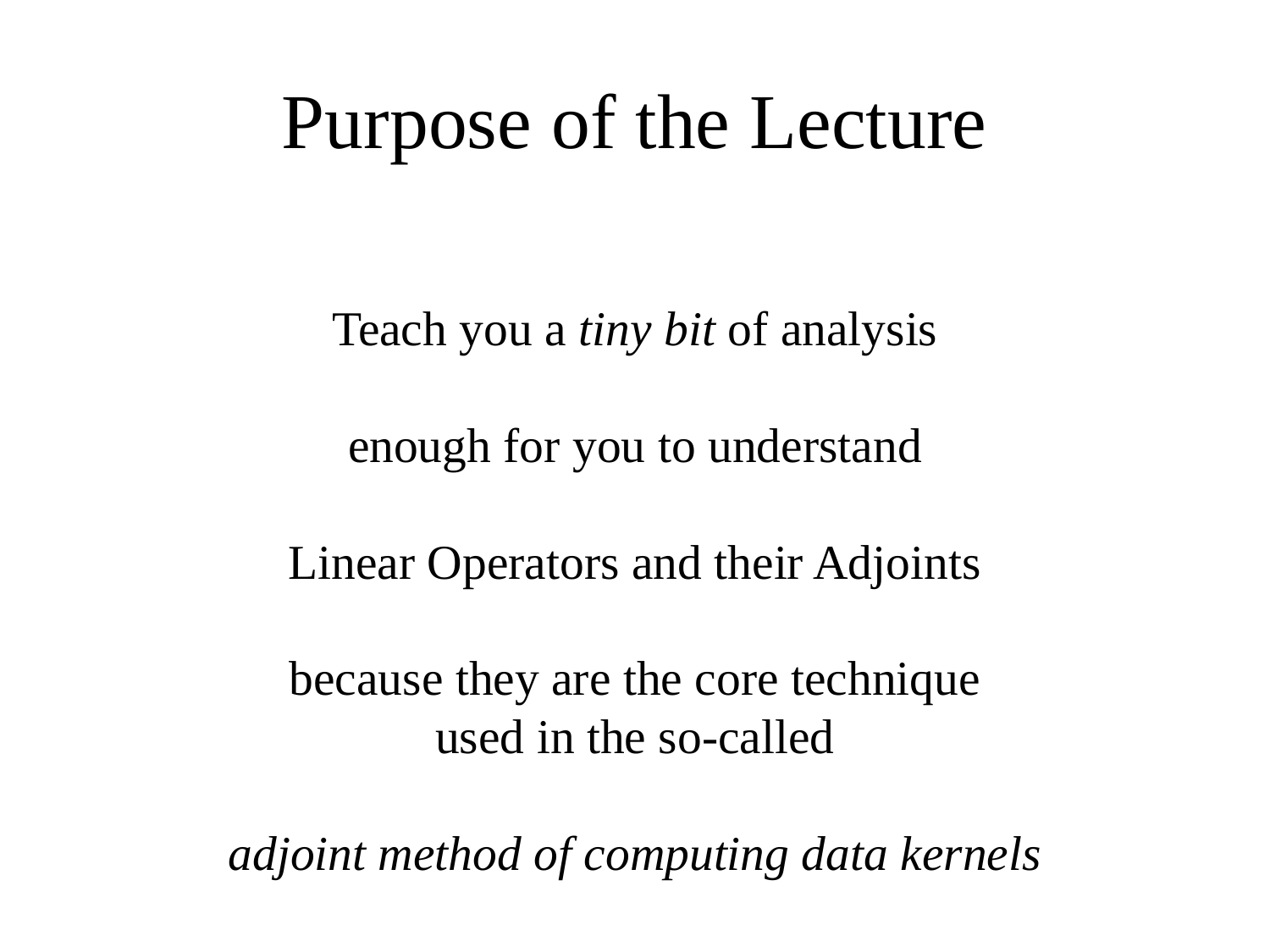

# Purpose of the Lecture

Teach you a tiny bit of analysis

enough for you to understand

Linear Operators and their Adjoints

because they are the core technique
used in the so-called

adjoint method of computing data kernels